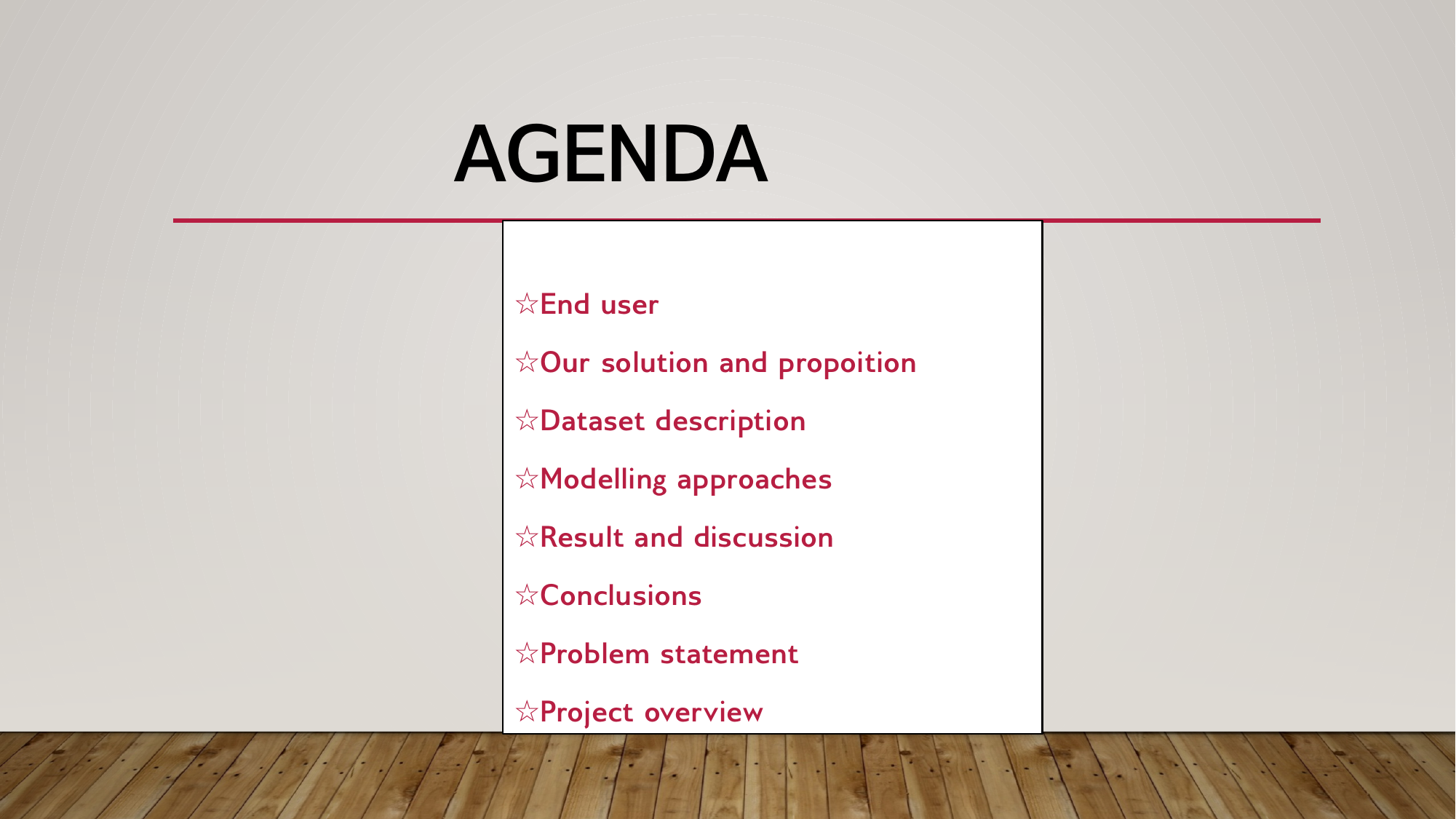

# AGEnda

☆End user
☆Our solution and propoition
☆Dataset description
☆Modelling approaches
☆Result and discussion
☆Conclusions
☆Problem statement
☆Project overview